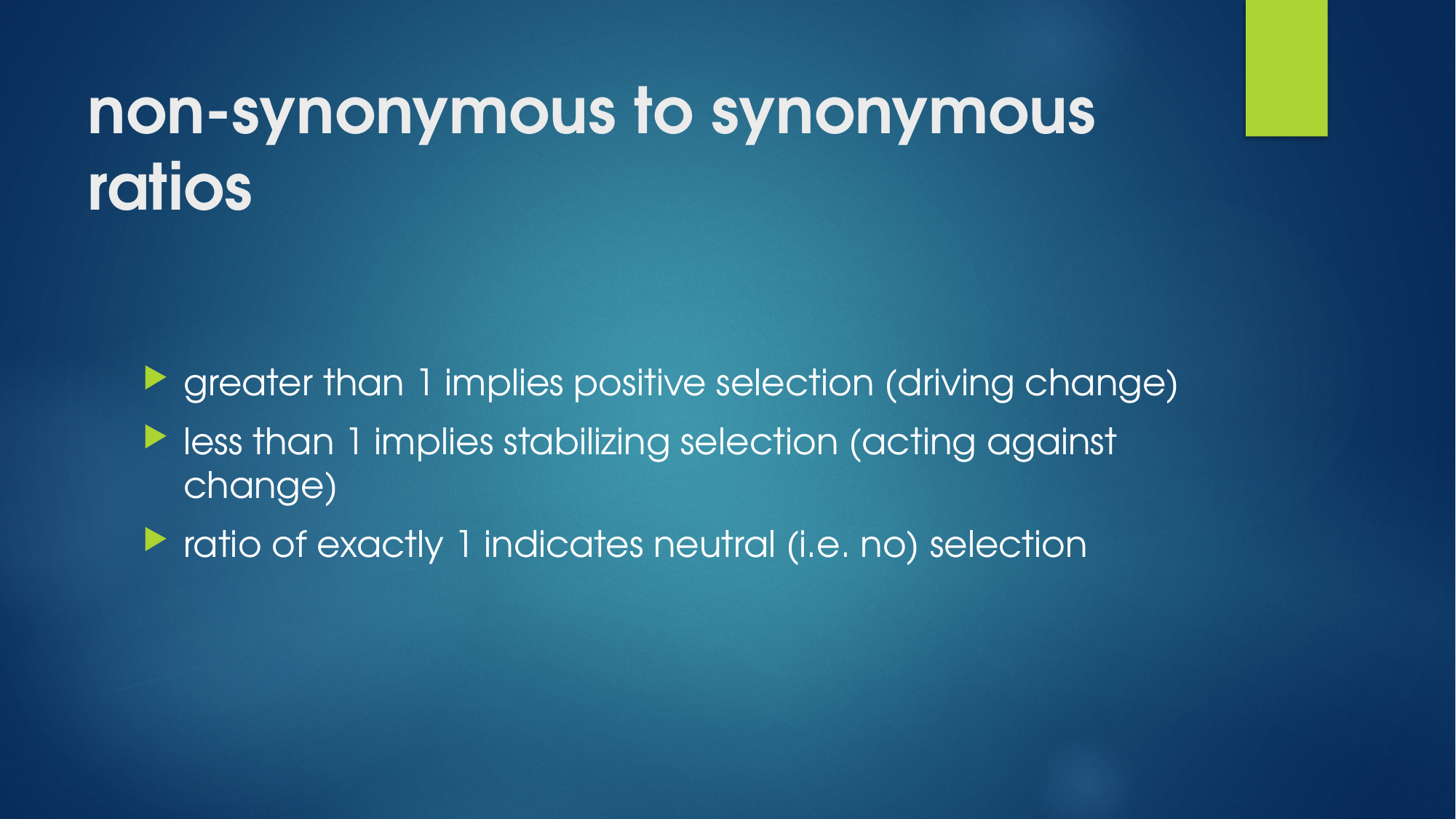

# non-synonymous to synonymous ratios
greater than 1 implies positive selection (driving change)
less than 1 implies stabilizing selection (acting against change)
ratio of exactly 1 indicates neutral (i.e. no) selection